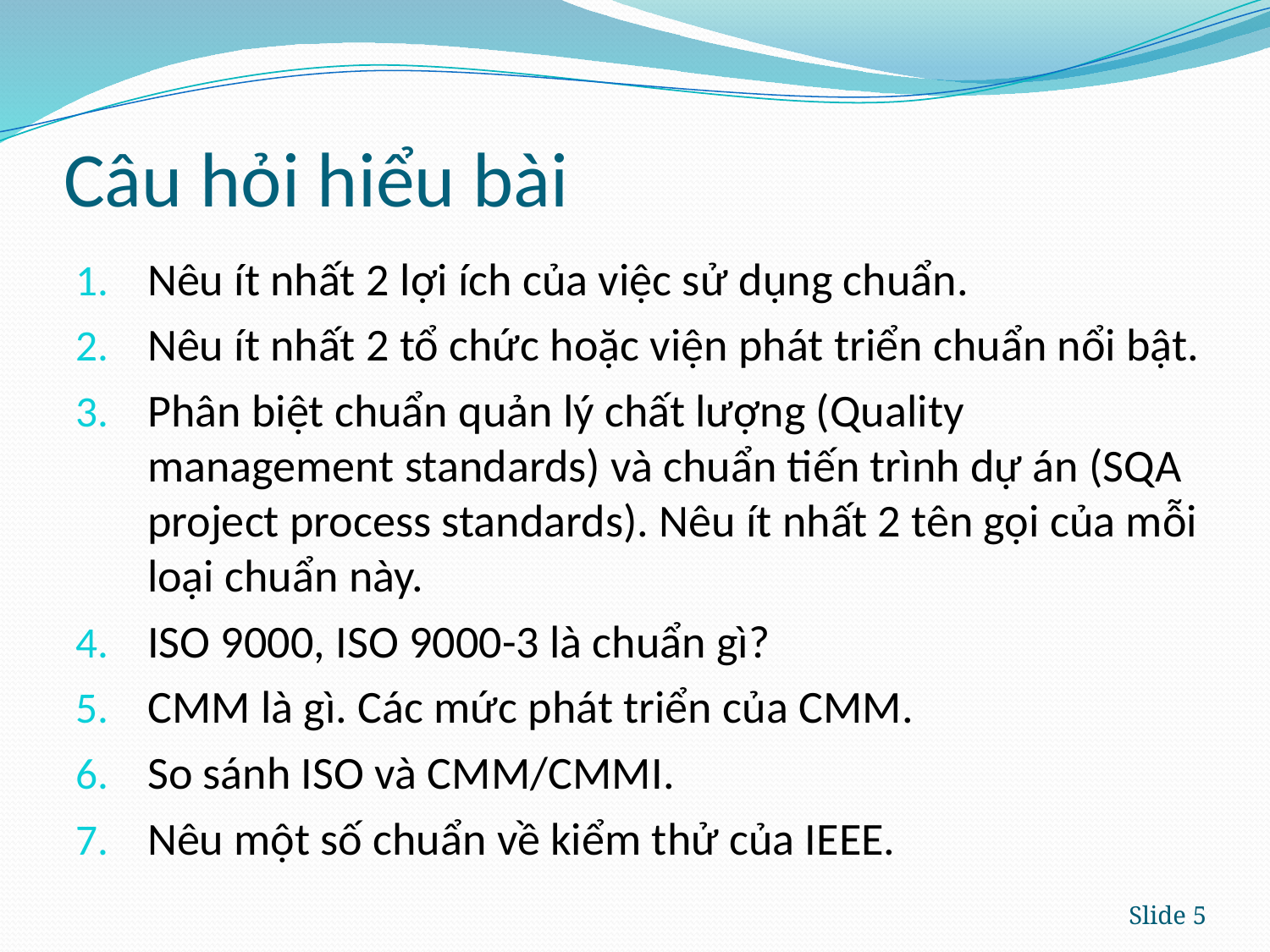

# Câu hỏi hiểu bài
Nêu ít nhất 2 lợi ích của việc sử dụng chuẩn.
Nêu ít nhất 2 tổ chức hoặc viện phát triển chuẩn nổi bật.
Phân biệt chuẩn quản lý chất lượng (Quality management standards) và chuẩn tiến trình dự án (SQA project process standards). Nêu ít nhất 2 tên gọi của mỗi loại chuẩn này.
ISO 9000, ISO 9000-3 là chuẩn gì?
CMM là gì. Các mức phát triển của CMM.
So sánh ISO và CMM/CMMI.
Nêu một số chuẩn về kiểm thử của IEEE.
Slide 5